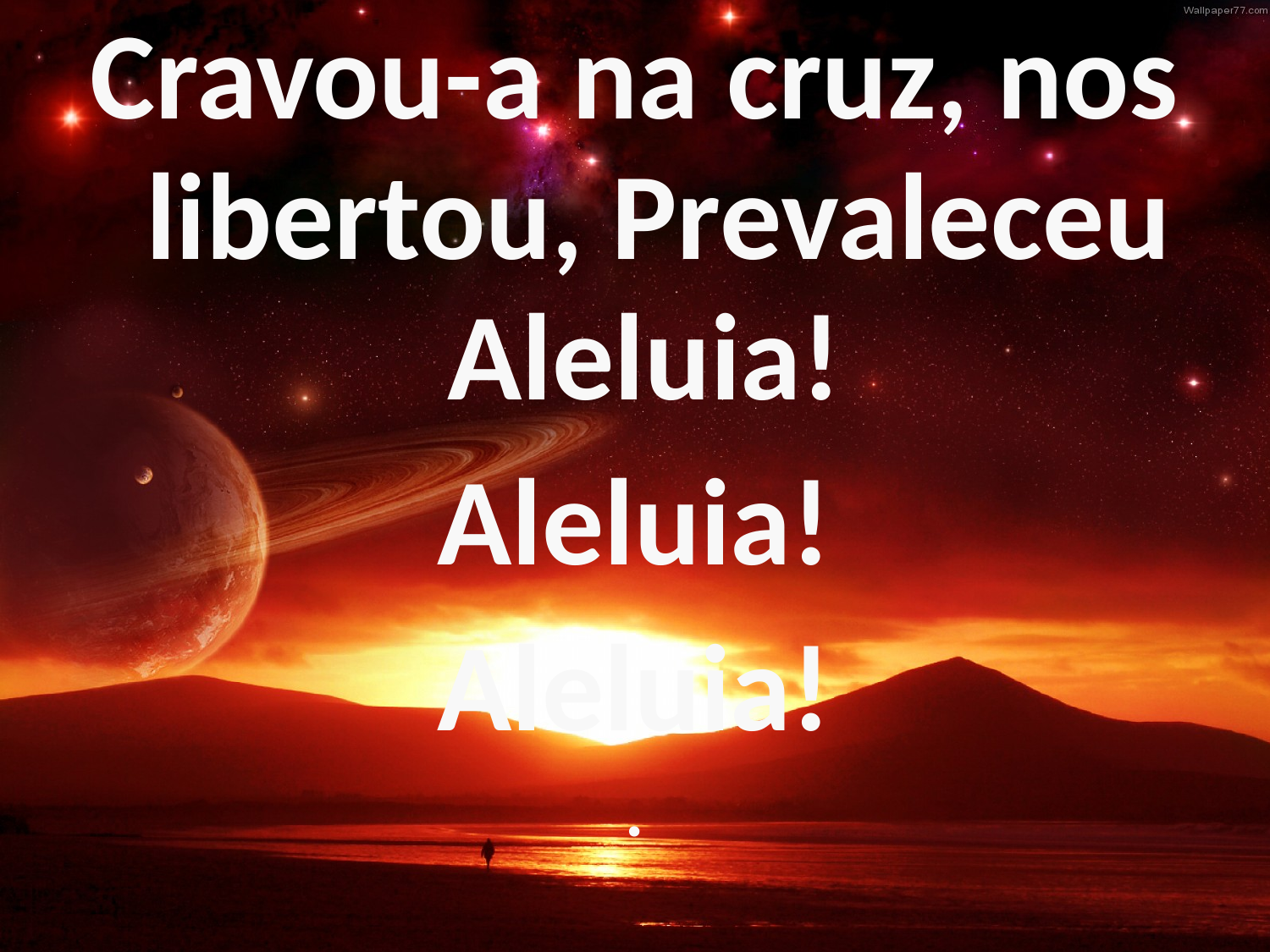

Cravou-a na cruz, nos libertou, Prevaleceu Aleluia!
Aleluia!
Aleluia!
.